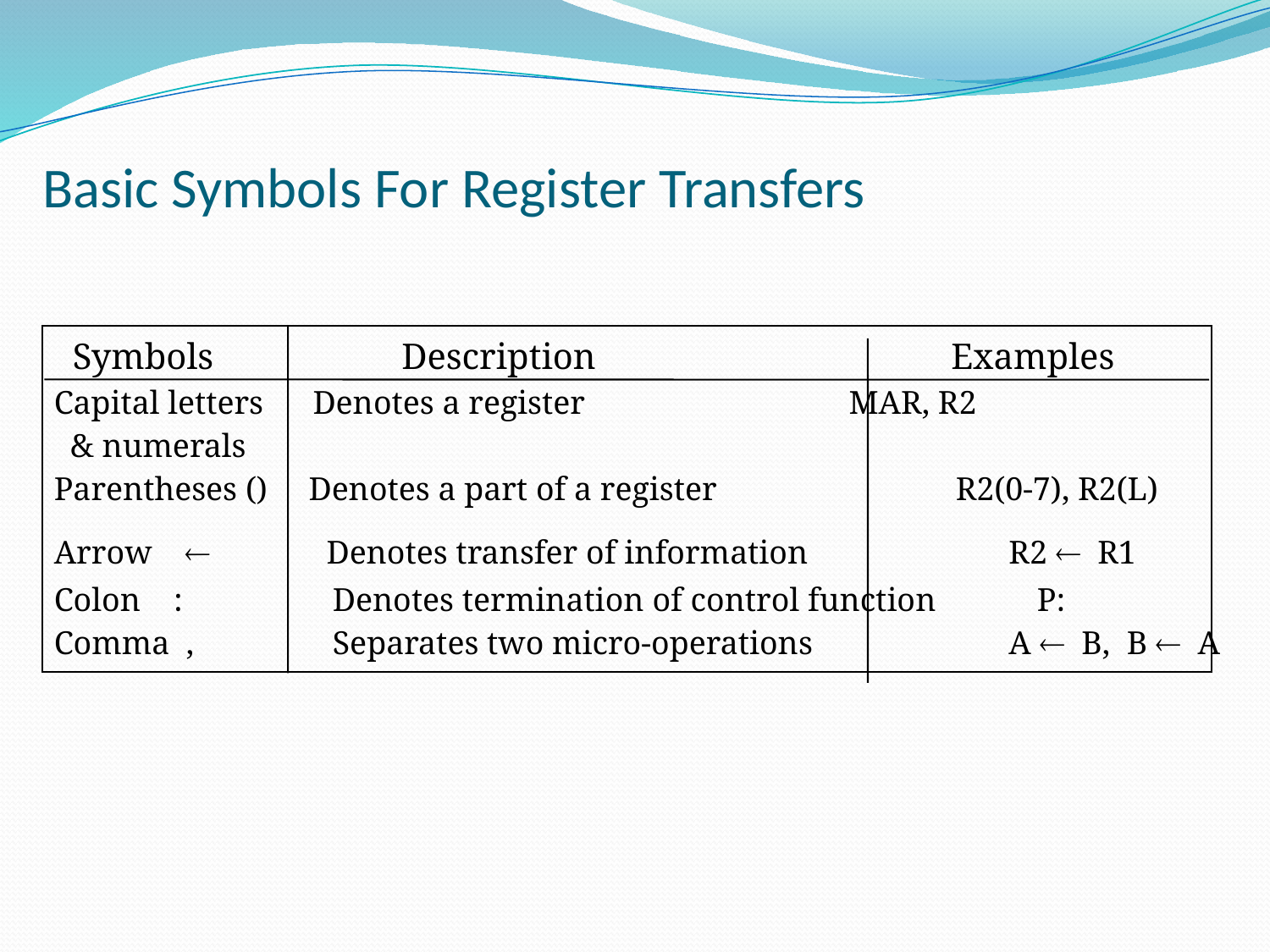

# Basic Symbols For Register Transfers

Symbols
Description                                       Examples

Capital letters      Denotes a register	               	             MAR, R2
  & numerals
Parentheses ()     Denotes a part of a register	                          R2(0-7), R2(L)
Arrow    ←            Denotes transfer of information	                 R2 ← R1
Colon    :	            Denotes termination of control function	     P:
Comma  ,	            Separates two micro-operations	                 A ← B,  B ← A